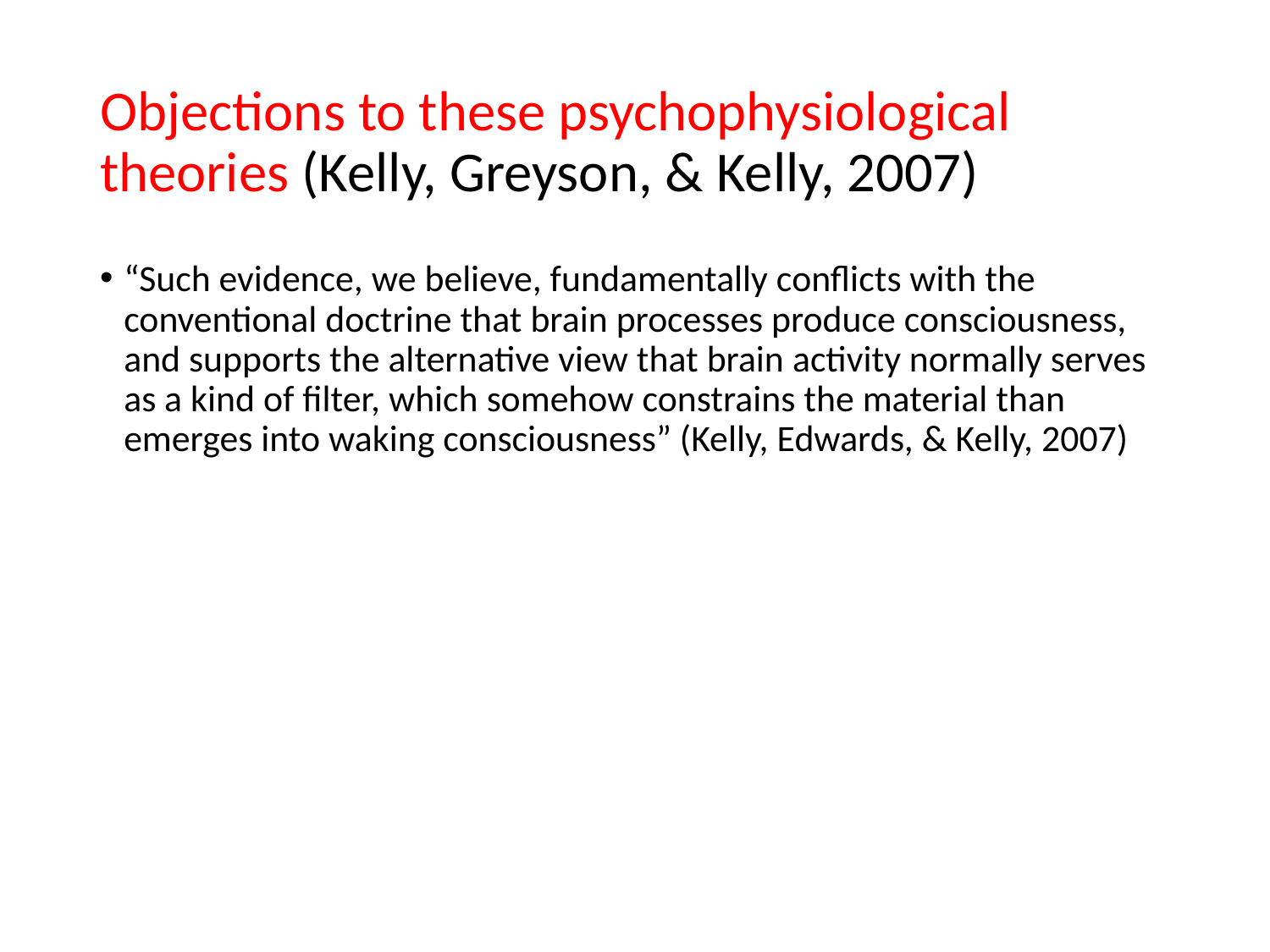

# Objections to these psychophysiological theories (Kelly, Greyson, & Kelly, 2007)
“Such evidence, we believe, fundamentally conflicts with the conventional doctrine that brain processes produce consciousness, and supports the alternative view that brain activity normally serves as a kind of filter, which somehow constrains the material than emerges into waking consciousness” (Kelly, Edwards, & Kelly, 2007)